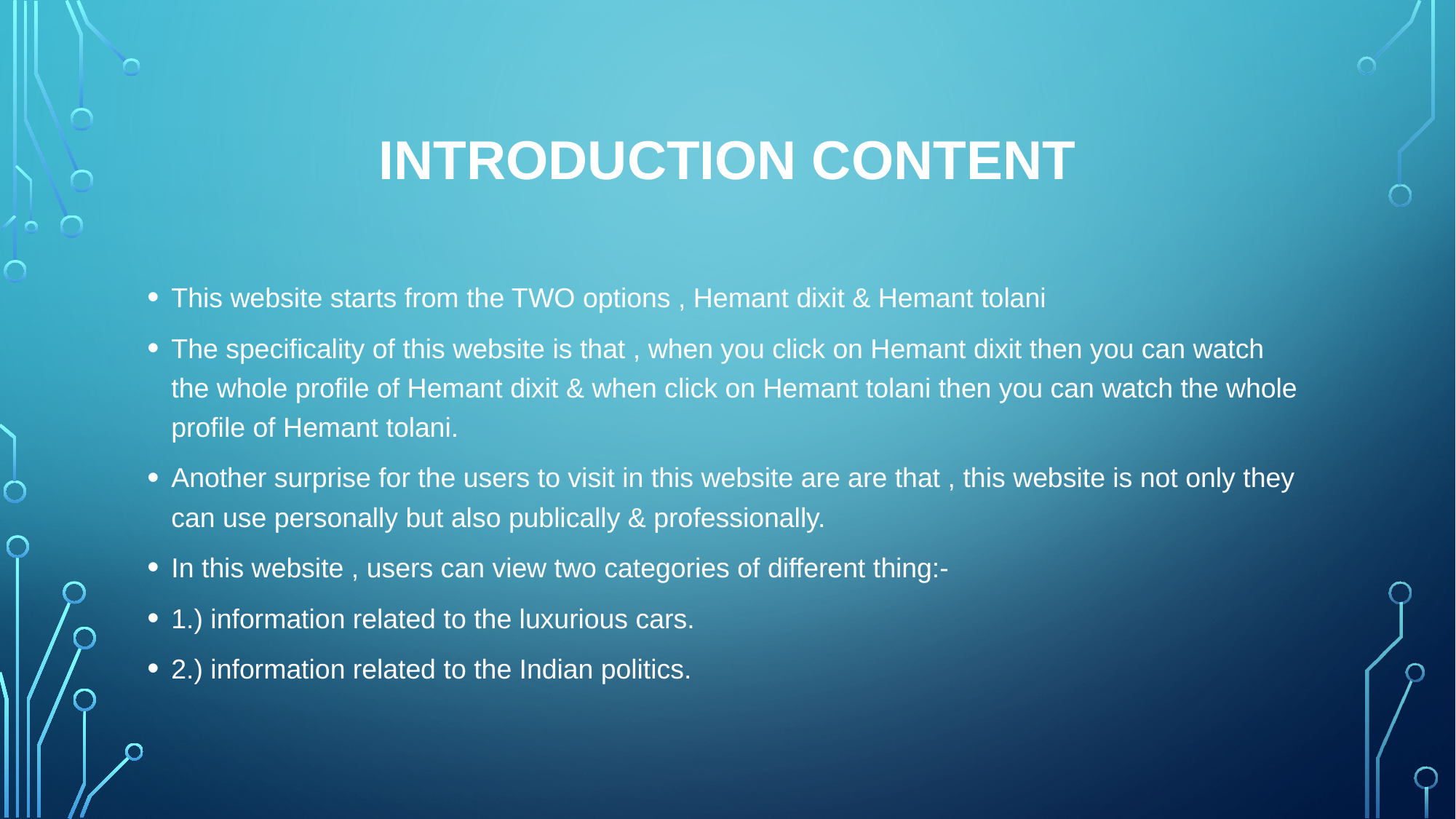

# INTRODUCTION CONTENT
This website starts from the TWO options , Hemant dixit & Hemant tolani
The specificality of this website is that , when you click on Hemant dixit then you can watch the whole profile of Hemant dixit & when click on Hemant tolani then you can watch the whole profile of Hemant tolani.
Another surprise for the users to visit in this website are are that , this website is not only they can use personally but also publically & professionally.
In this website , users can view two categories of different thing:-
1.) information related to the luxurious cars.
2.) information related to the Indian politics.